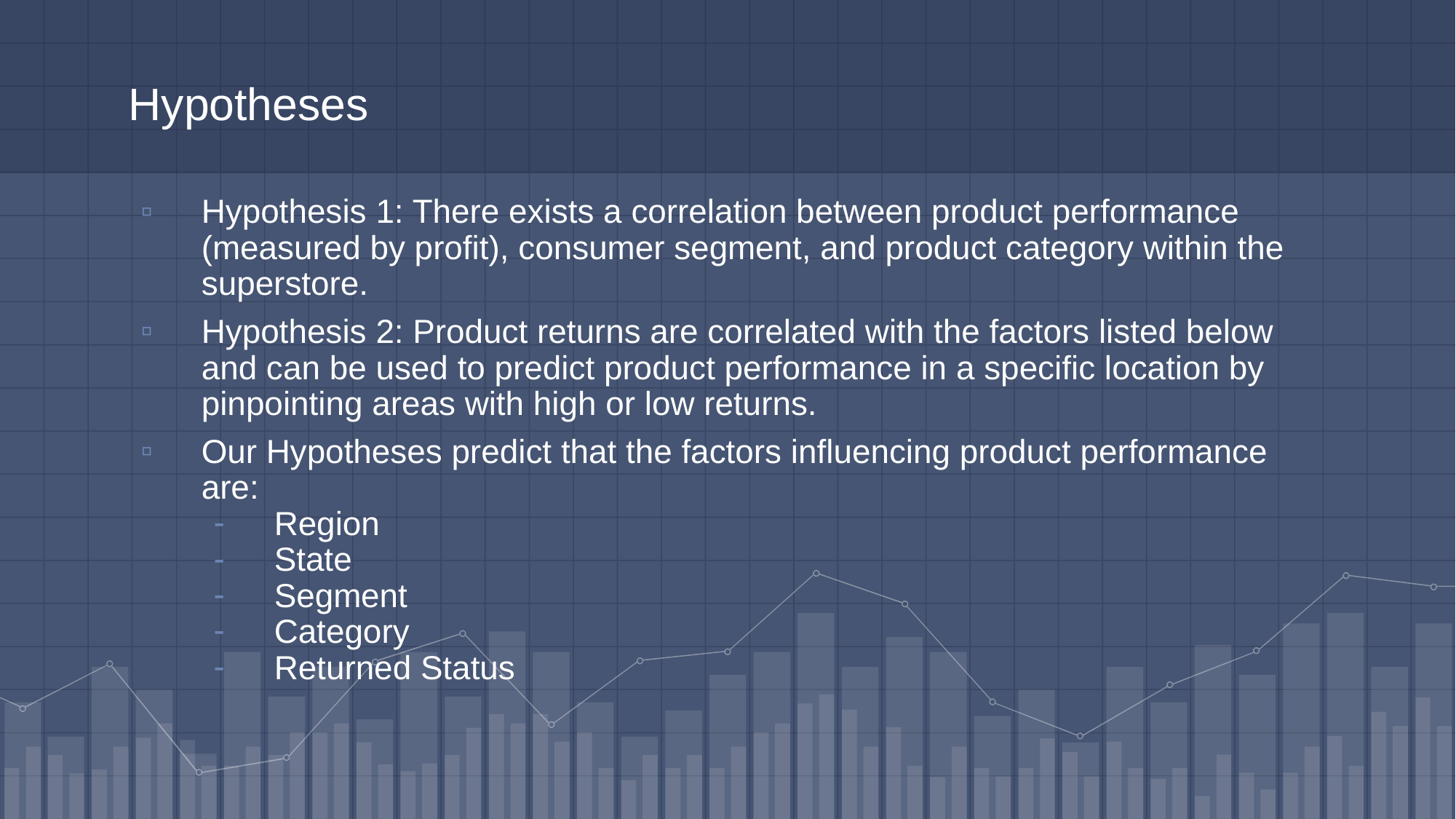

# Hypotheses
Hypothesis 1: There exists a correlation between product performance (measured by profit), consumer segment, and product category within the superstore.
Hypothesis 2: Product returns are correlated with the factors listed below and can be used to predict product performance in a specific location by pinpointing areas with high or low returns.
Our Hypotheses predict that the factors influencing product performance are:
Region
State
Segment
Category
Returned Status